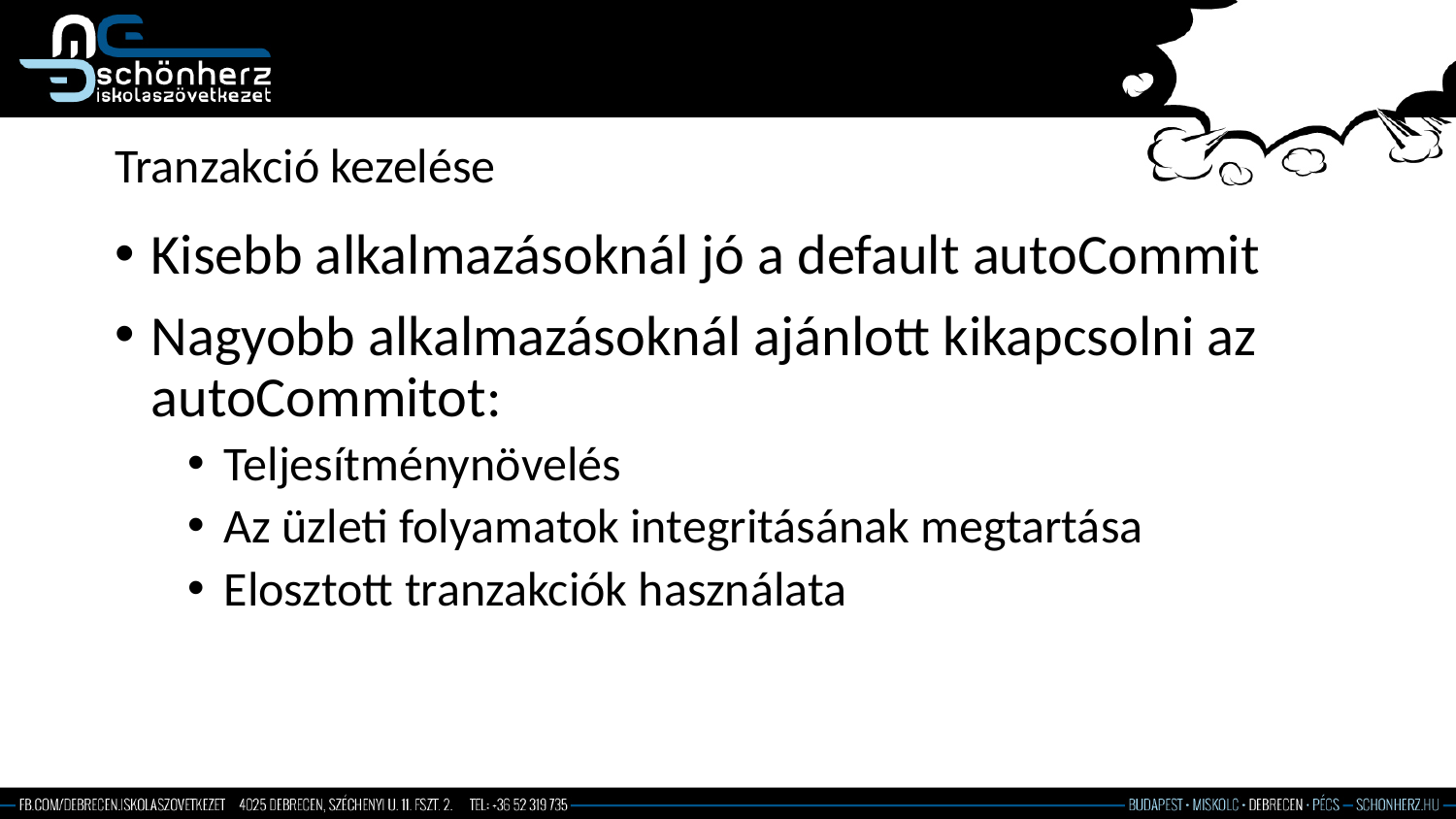

# Tranzakció kezelése
Kisebb alkalmazásoknál jó a default autoCommit
Nagyobb alkalmazásoknál ajánlott kikapcsolni az autoCommitot:
Teljesítménynövelés
Az üzleti folyamatok integritásának megtartása
Elosztott tranzakciók használata